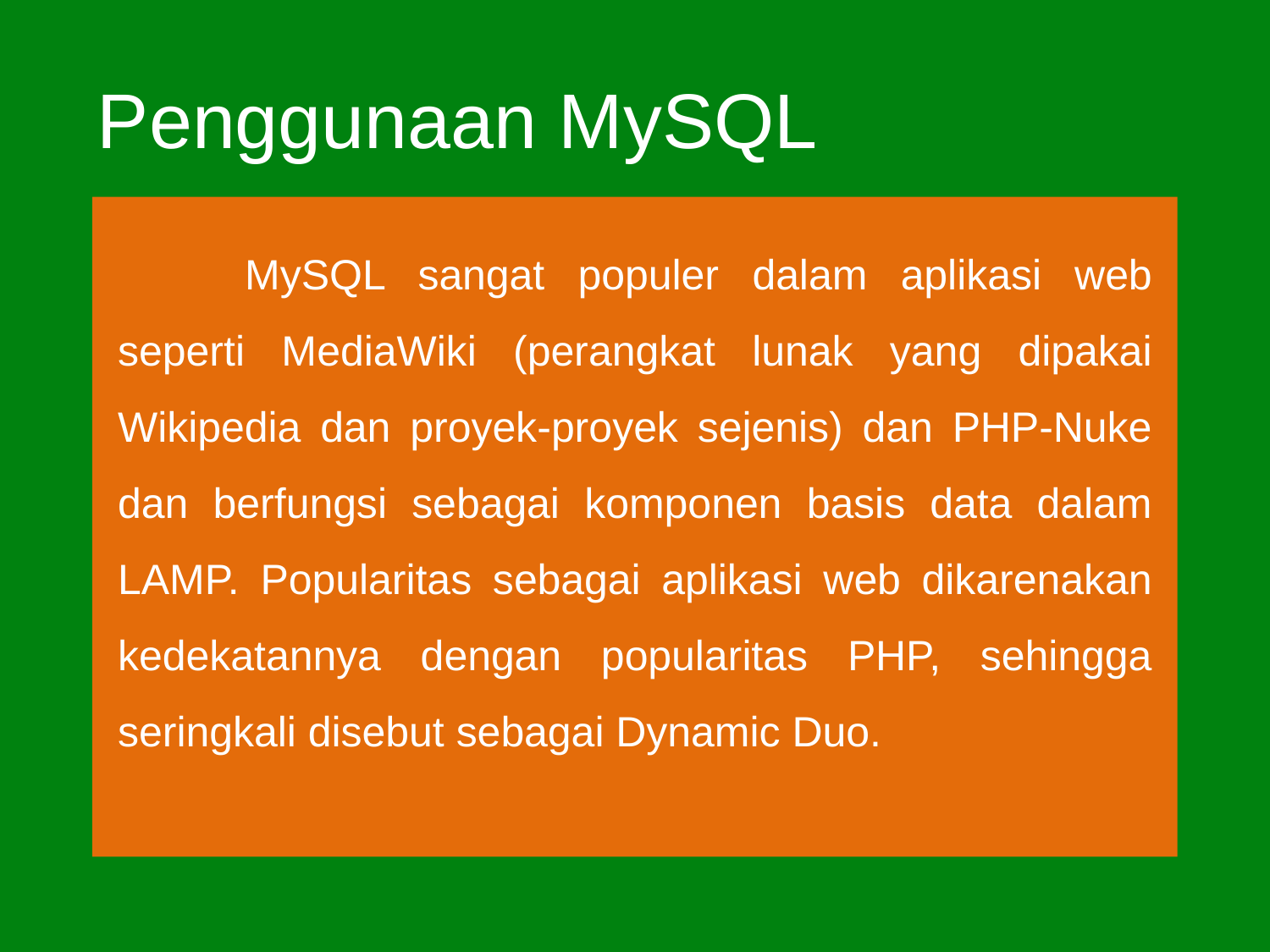

# Penggunaan MySQL
	MySQL sangat populer dalam aplikasi web seperti MediaWiki (perangkat lunak yang dipakai Wikipedia dan proyek-proyek sejenis) dan PHP-Nuke dan berfungsi sebagai komponen basis data dalam LAMP. Popularitas sebagai aplikasi web dikarenakan kedekatannya dengan popularitas PHP, sehingga seringkali disebut sebagai Dynamic Duo.